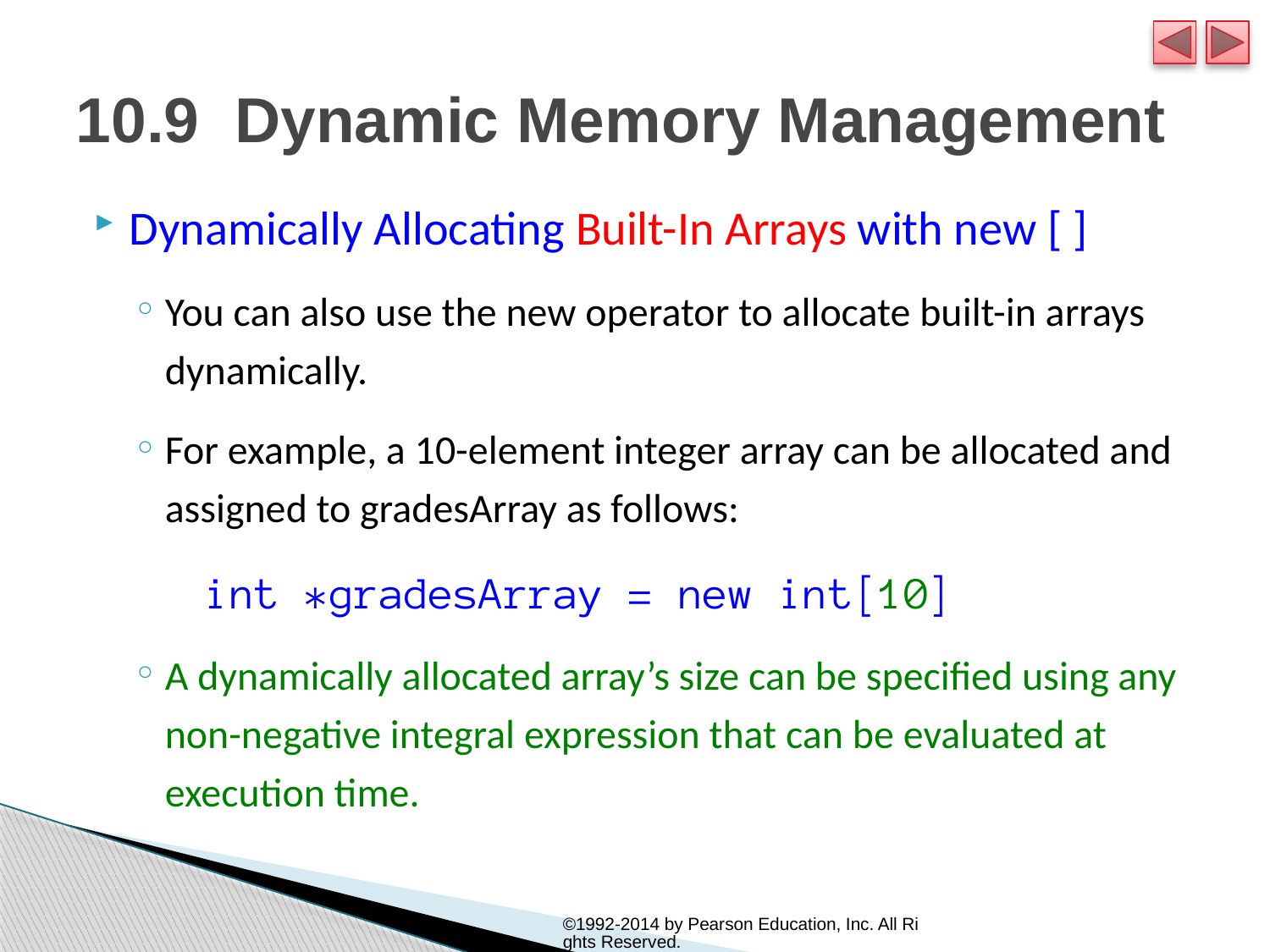

# 10.9  Dynamic Memory Management
Dynamically Allocating Built-In Arrays with new [ ]
You can also use the new operator to allocate built-in arrays dynamically.
For example, a 10-element integer array can be allocated and assigned to gradesArray as follows:
int *gradesArray = new int[10]
A dynamically allocated array’s size can be specified using any non-negative integral expression that can be evaluated at execution time.
©1992-2014 by Pearson Education, Inc. All Rights Reserved.